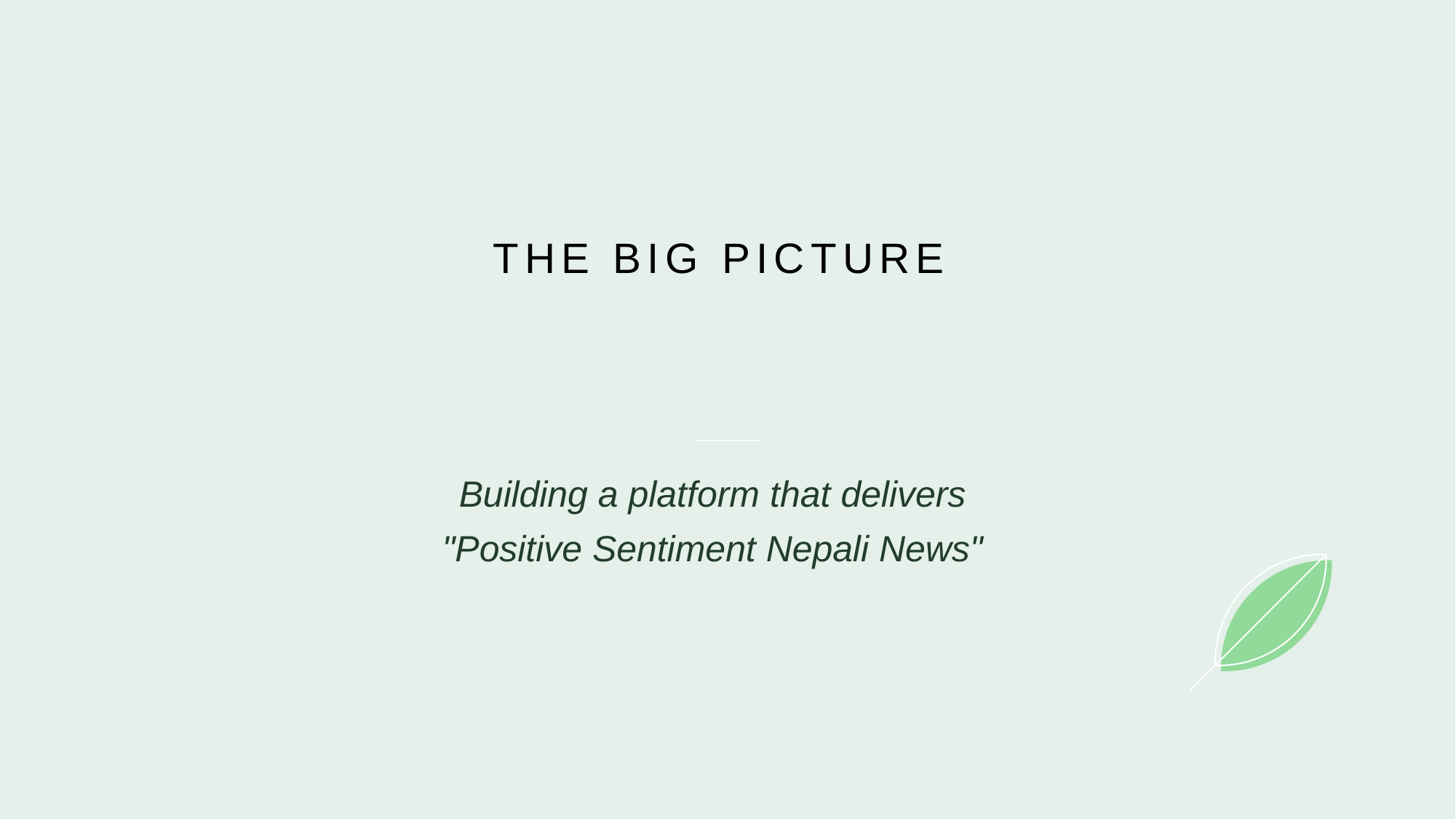

# The big picture
Building a platform that delivers "Positive Sentiment Nepali News"